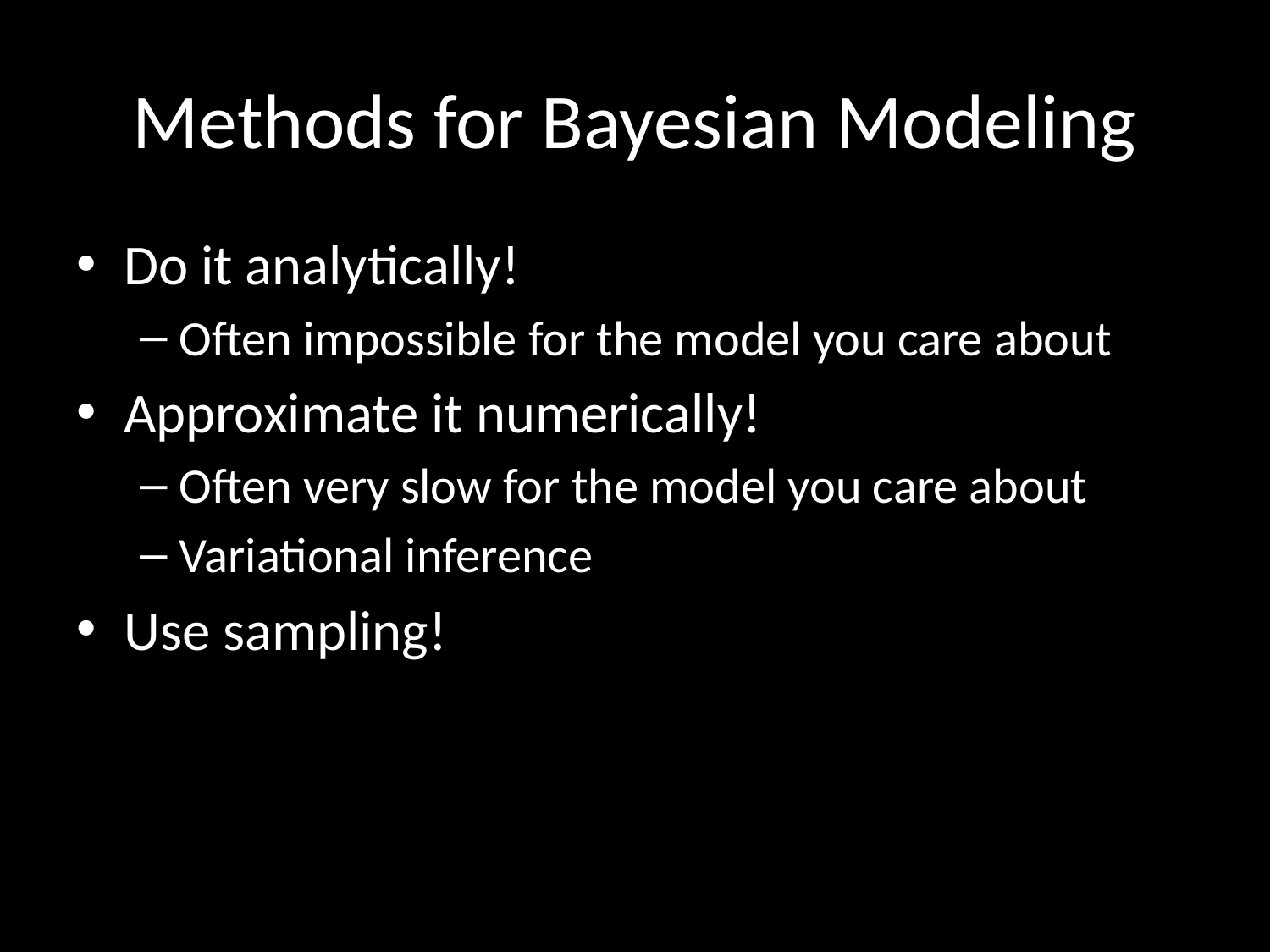

# Methods for Bayesian Modeling
Do it analytically!
Often impossible for the model you care about
Approximate it numerically!
Often very slow for the model you care about
Variational inference
Use sampling!